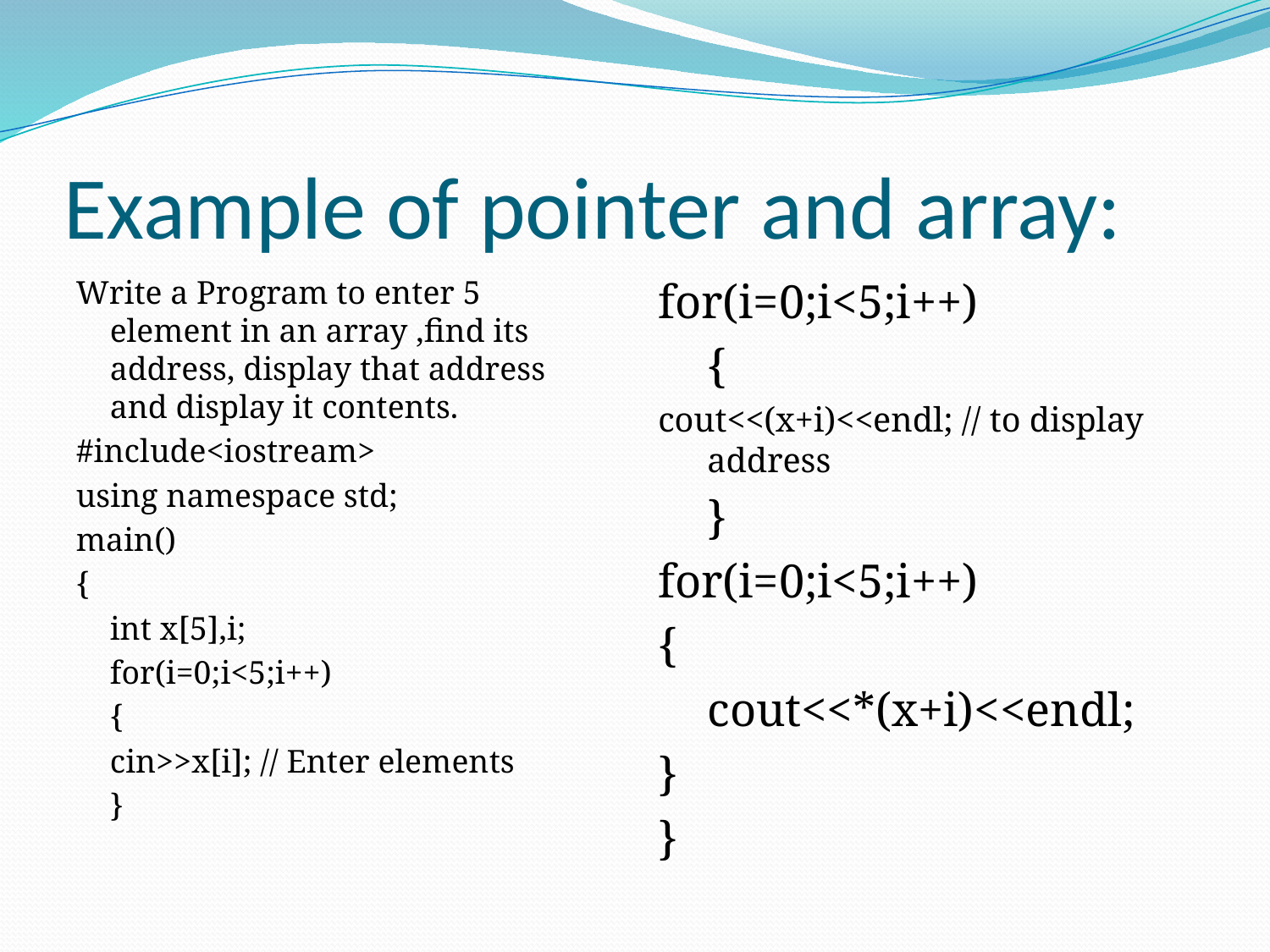

# Example of pointer and array:
Write a Program to enter 5 element in an array ,find its address, display that address and display it contents.
#include<iostream>
using namespace std;
main()
{
	int x[5],i;
	for(i=0;i<5;i++)
	{
	cin>>x[i]; // Enter elements
	}

for(i=0;i<5;i++)
	{
cout<<(x+i)<<endl; // to display address
	}
for(i=0;i<5;i++)
{
	cout<<*(x+i)<<endl;
}
}